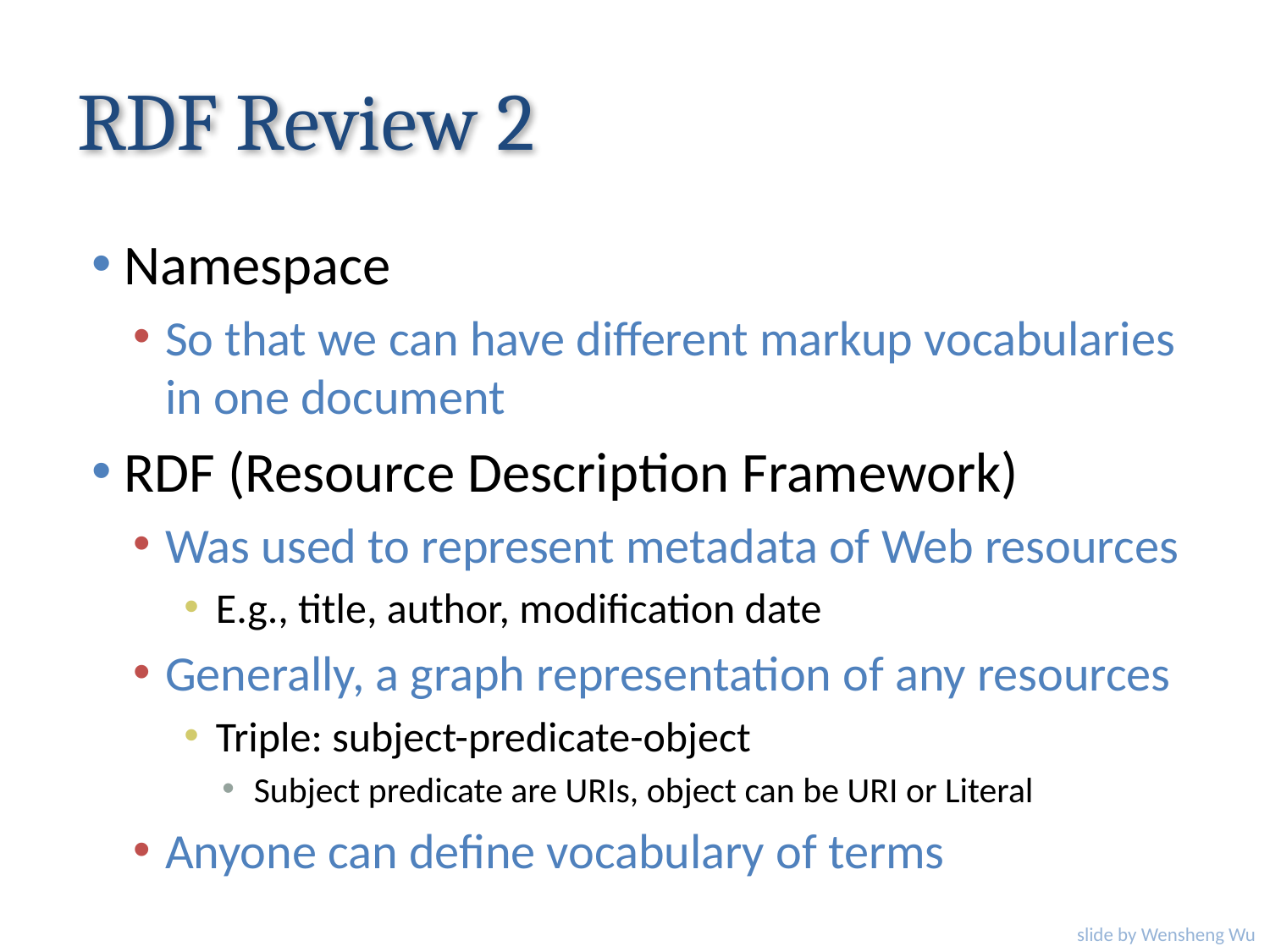

# RDF Review 2
Namespace
So that we can have different markup vocabularies in one document
RDF (Resource Description Framework)
Was used to represent metadata of Web resources
E.g., title, author, modification date
Generally, a graph representation of any resources
Triple: subject-predicate-object
Subject predicate are URIs, object can be URI or Literal
Anyone can define vocabulary of terms

slide by Wensheng Wu